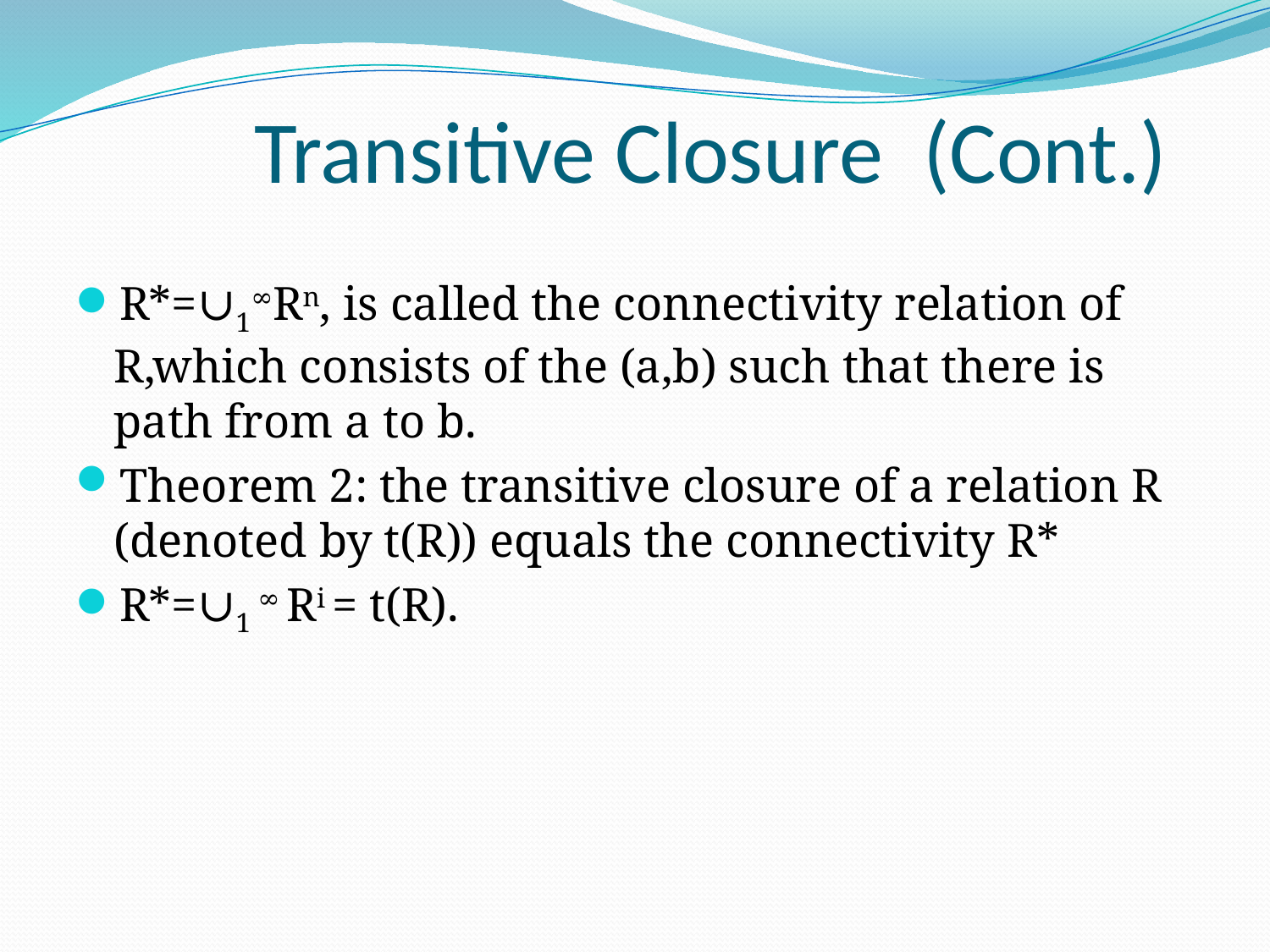

# Transitive Closure  (Cont.)
R*=∪1∞Rn, is called the connectivity relation of R,which consists of the (a,b) such that there is path from a to b.
Theorem 2: the transitive closure of a relation R (denoted by t(R)) equals the connectivity R*
R*=∪1 ∞ Ri = t(R).